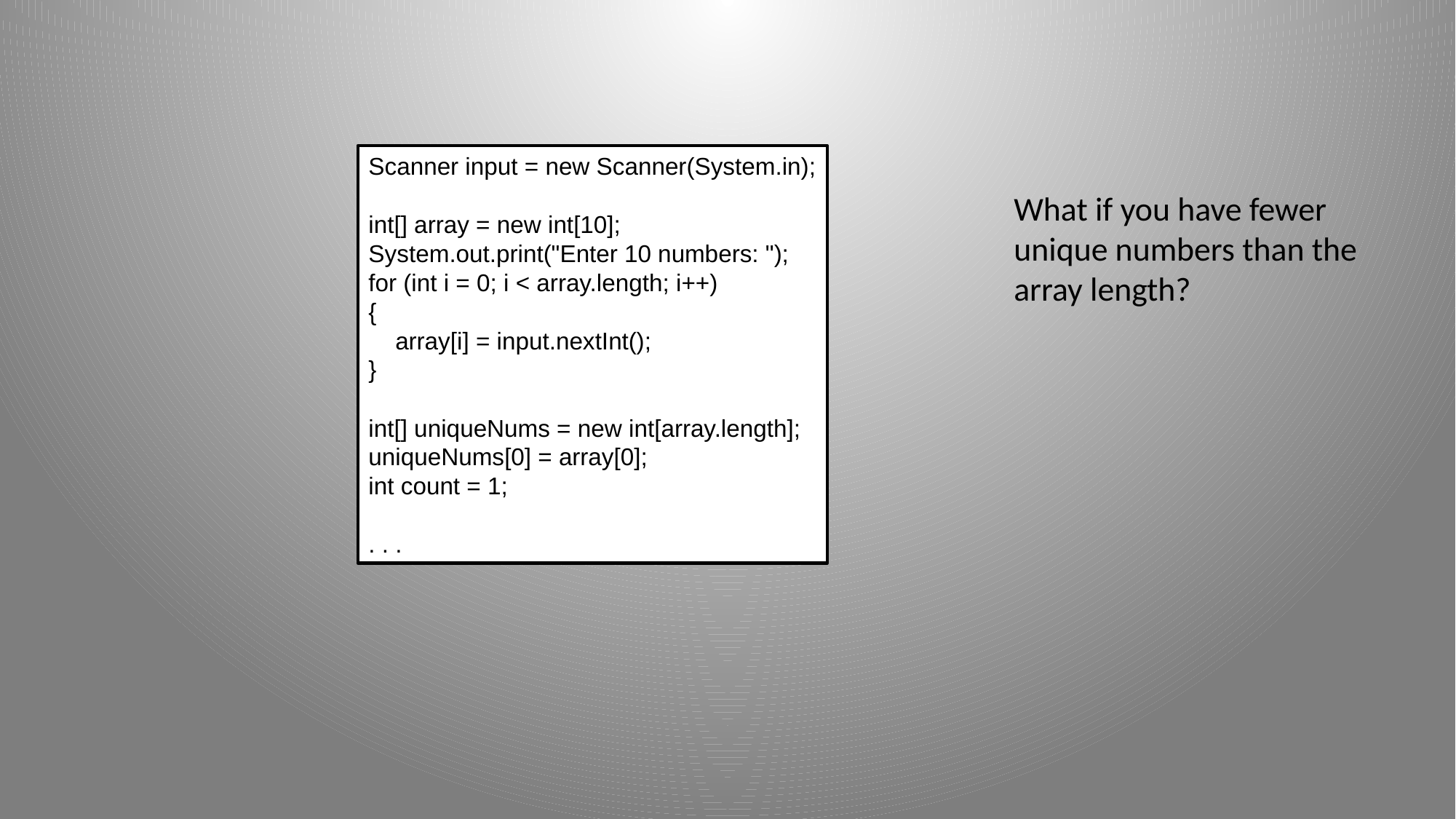

Scanner input = new Scanner(System.in);

int[] array = new int[10];
System.out.print("Enter 10 numbers: ");
for (int i = 0; i < array.length; i++)
{
    array[i] = input.nextInt();
}

int[] uniqueNums = new int[array.length];
uniqueNums[0] = array[0];
int count = 1;

. . .
What if you have fewer
unique numbers than the
array length?